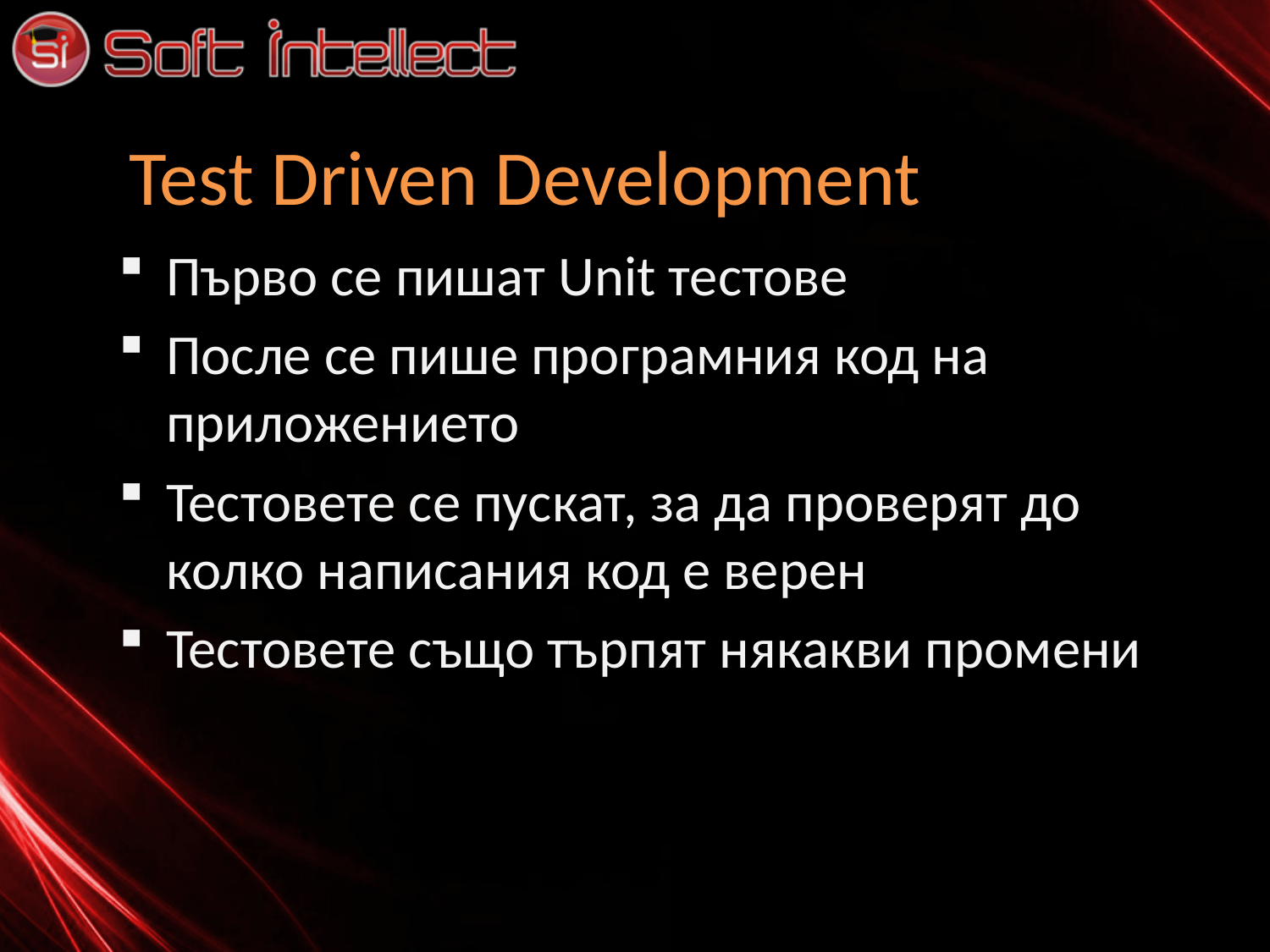

# Test Driven Development
Първо се пишат Unit тестове
После се пише програмния код на приложението
Тестовете се пускат, за да проверят до колко написания код е верен
Тестовете също търпят някакви промени